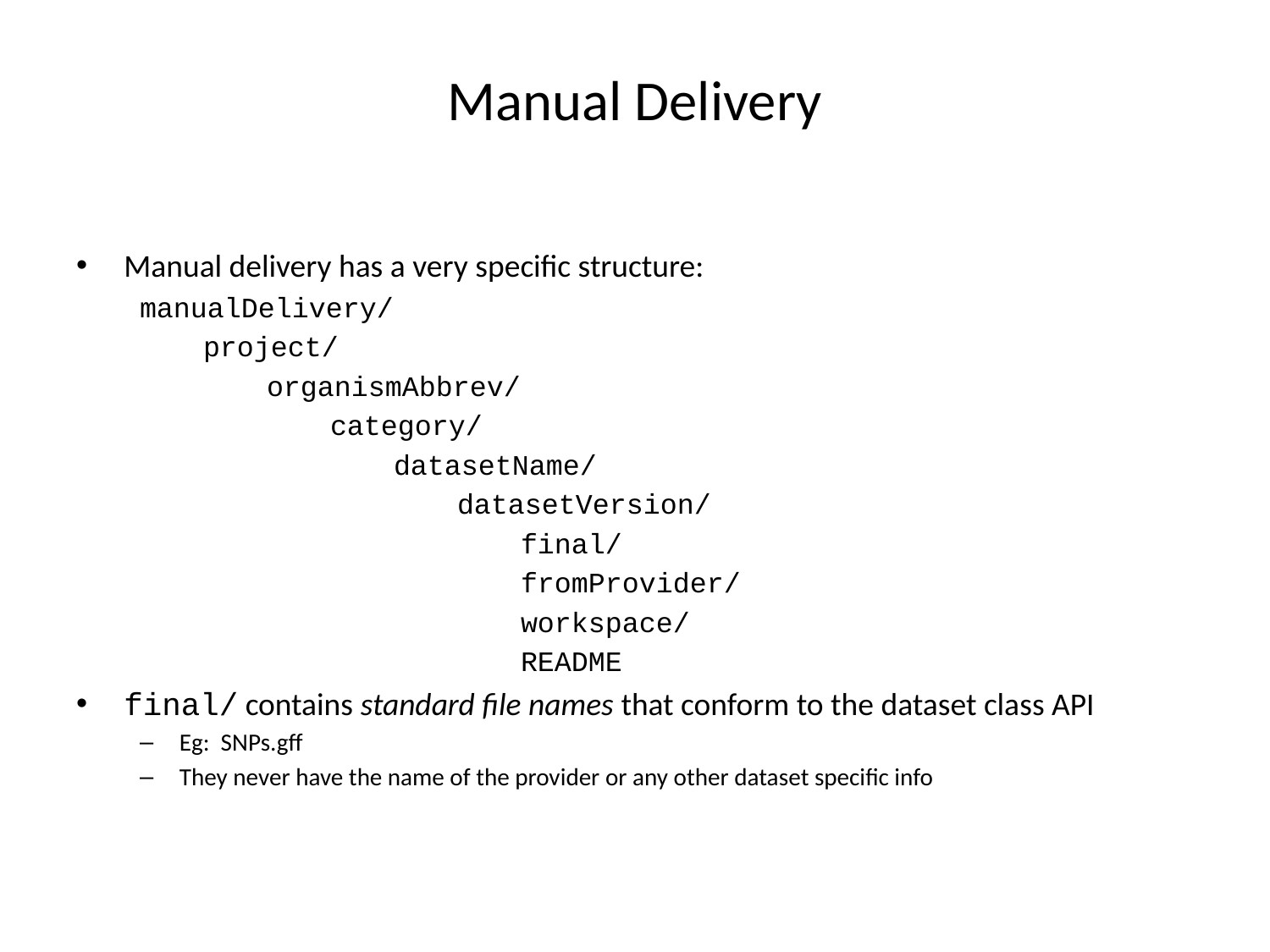

# Manual Delivery

Manual delivery has a very specific structure:
manualDelivery/
project/
organismAbbrev/
category/
datasetName/
datasetVersion/
final/
fromProvider/
workspace/
README
final/ contains standard file names that conform to the dataset class API
Eg:  SNPs.gff
They never have the name of the provider or any other dataset specific info